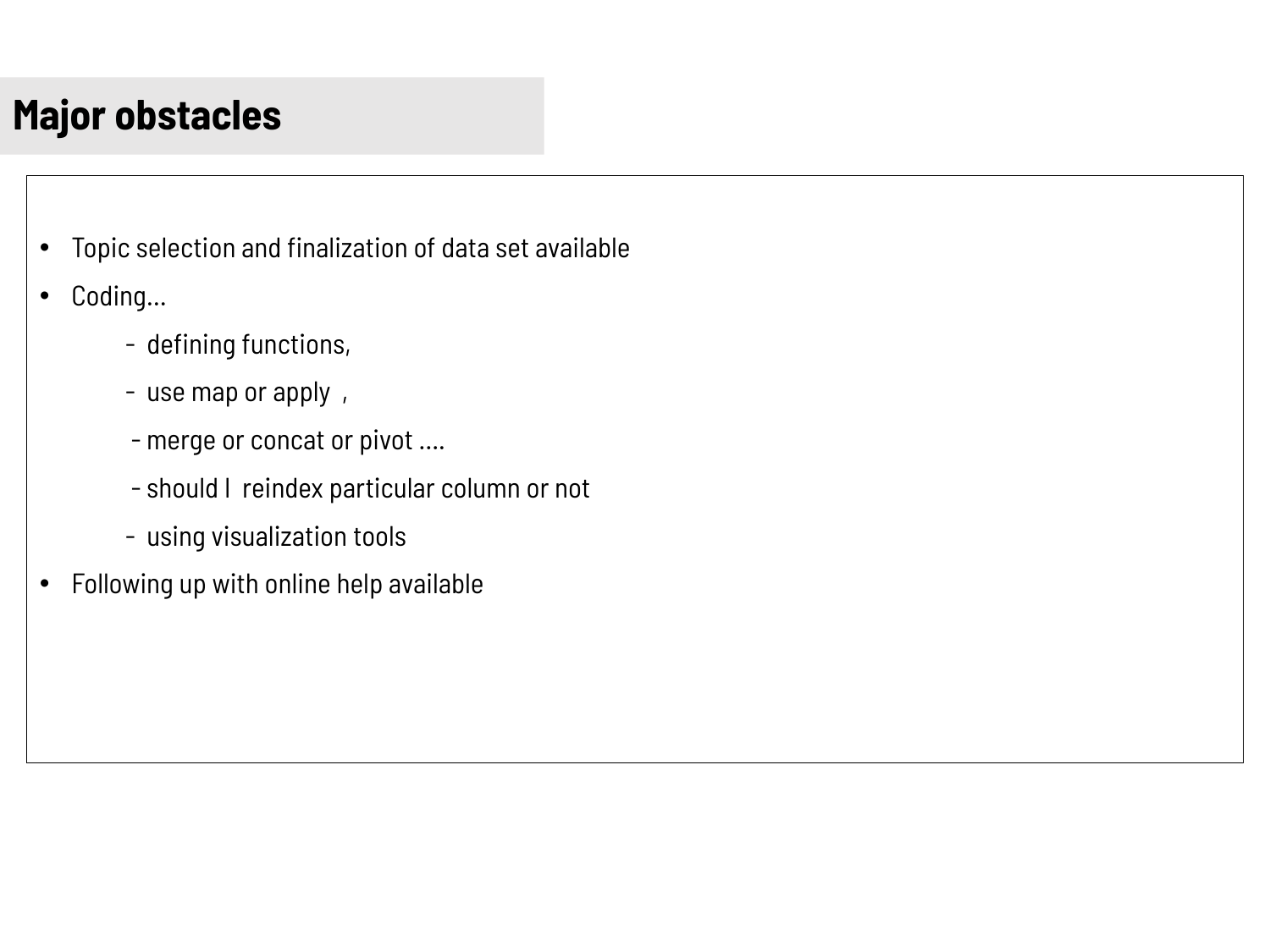

Major obstacles

Topic selection and finalization of data set available
Coding…
               -  defining functions,
               -  use map or apply  ,
                - merge or concat or pivot ….
                - should I  reindex particular column or not
               -  using visualization tools
Following up with online help available